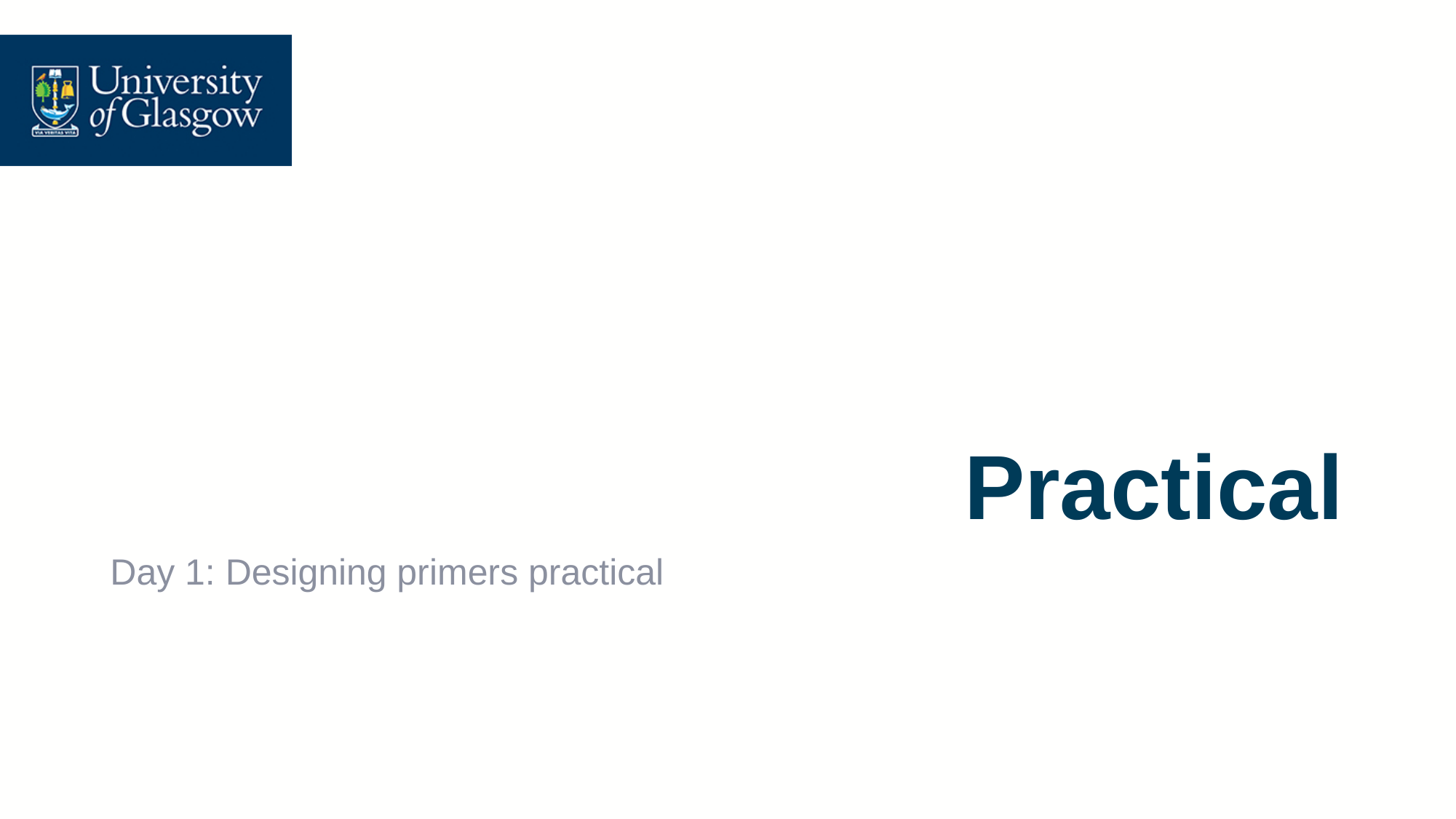

# Practical
Day 1: Designing primers practical